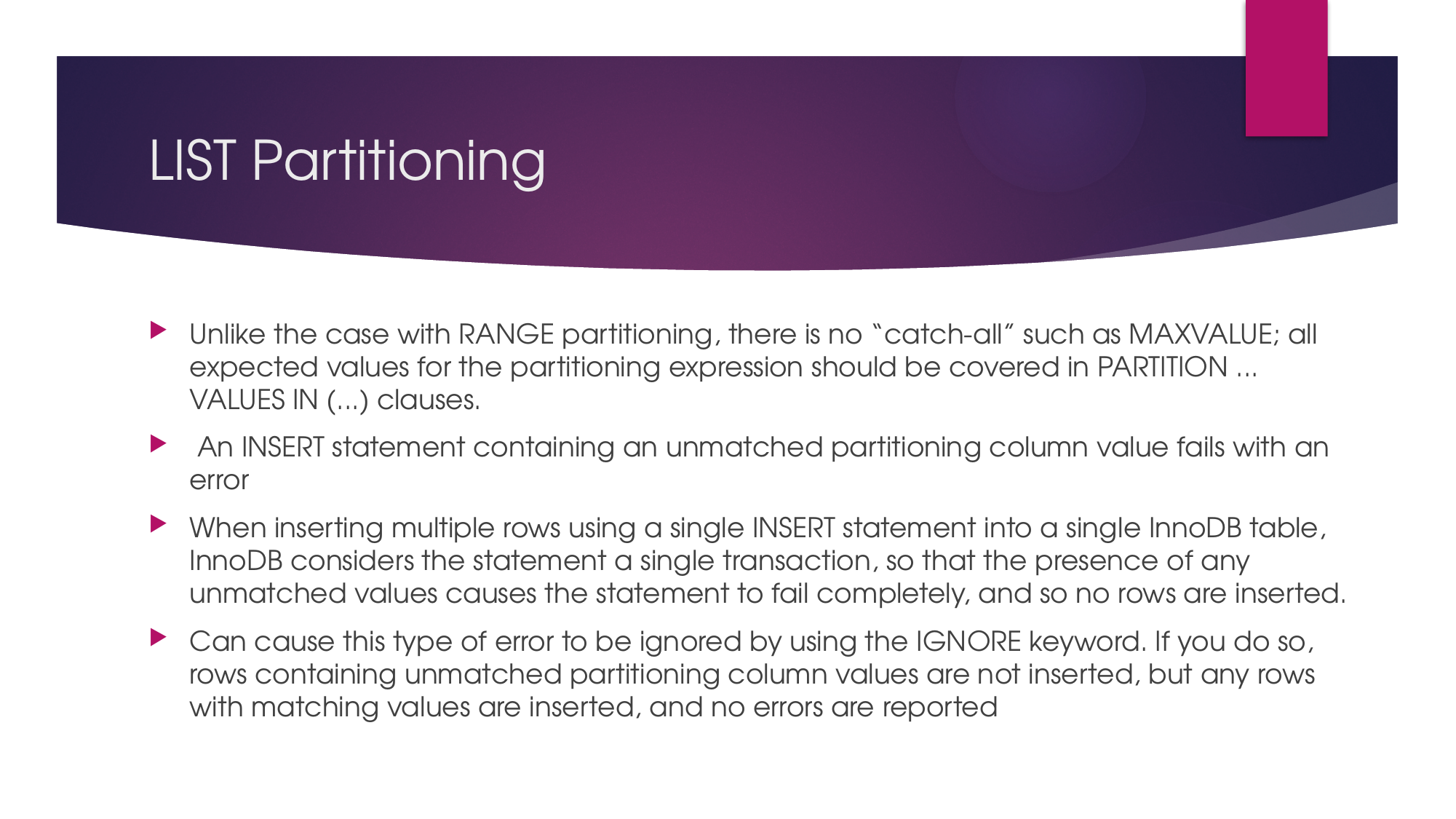

# LIST Partitioning
Unlike the case with RANGE partitioning, there is no “catch-all” such as MAXVALUE; all expected values for the partitioning expression should be covered in PARTITION ... VALUES IN (...) clauses.
 An INSERT statement containing an unmatched partitioning column value fails with an error
When inserting multiple rows using a single INSERT statement into a single InnoDB table, InnoDB considers the statement a single transaction, so that the presence of any unmatched values causes the statement to fail completely, and so no rows are inserted.
Can cause this type of error to be ignored by using the IGNORE keyword. If you do so, rows containing unmatched partitioning column values are not inserted, but any rows with matching values are inserted, and no errors are reported